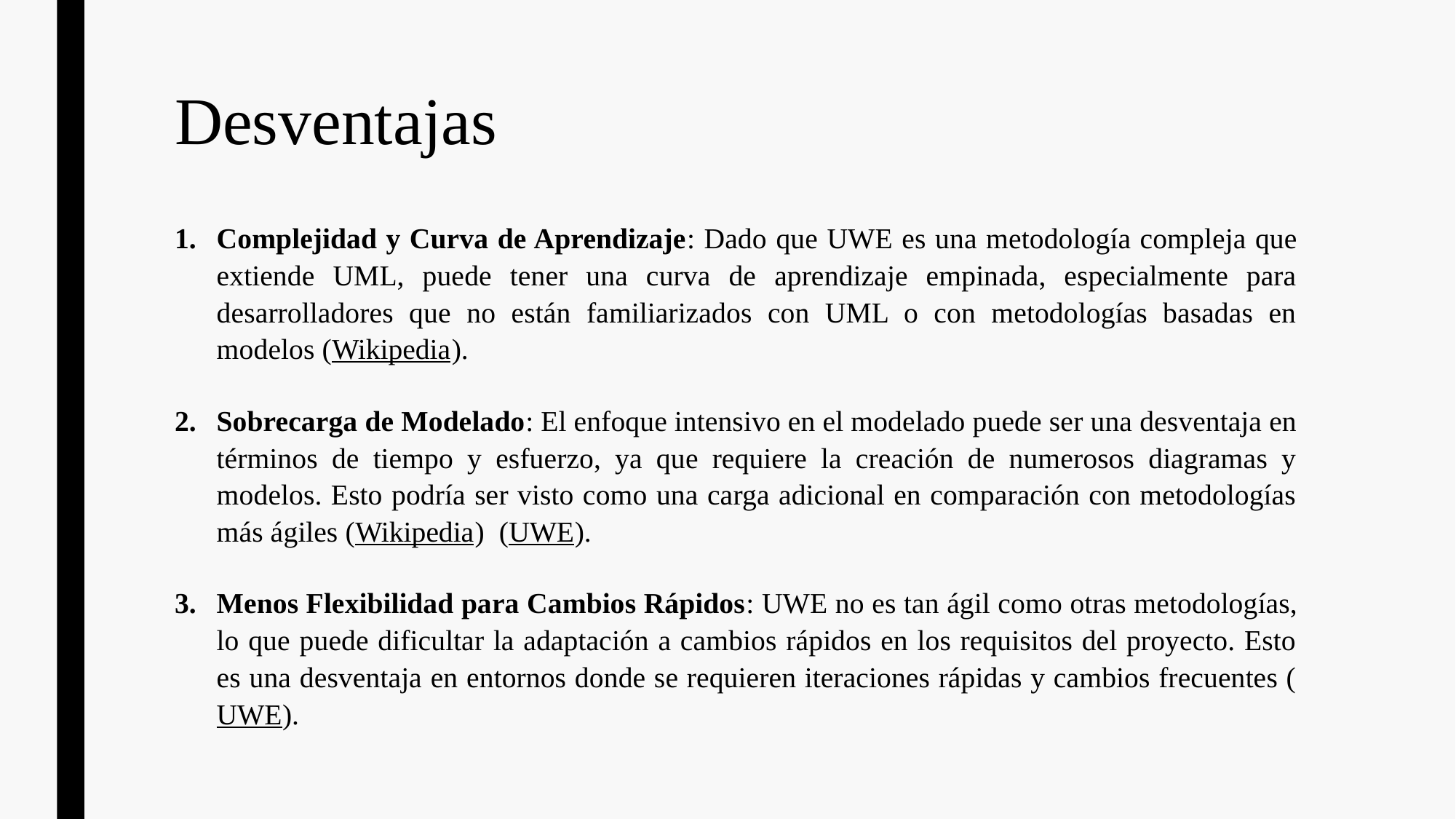

# Desventajas
Complejidad y Curva de Aprendizaje: Dado que UWE es una metodología compleja que extiende UML, puede tener una curva de aprendizaje empinada, especialmente para desarrolladores que no están familiarizados con UML o con metodologías basadas en modelos (Wikipedia).
Sobrecarga de Modelado: El enfoque intensivo en el modelado puede ser una desventaja en términos de tiempo y esfuerzo, ya que requiere la creación de numerosos diagramas y modelos. Esto podría ser visto como una carga adicional en comparación con metodologías más ágiles (Wikipedia)  (UWE).
Menos Flexibilidad para Cambios Rápidos: UWE no es tan ágil como otras metodologías, lo que puede dificultar la adaptación a cambios rápidos en los requisitos del proyecto. Esto es una desventaja en entornos donde se requieren iteraciones rápidas y cambios frecuentes (UWE).